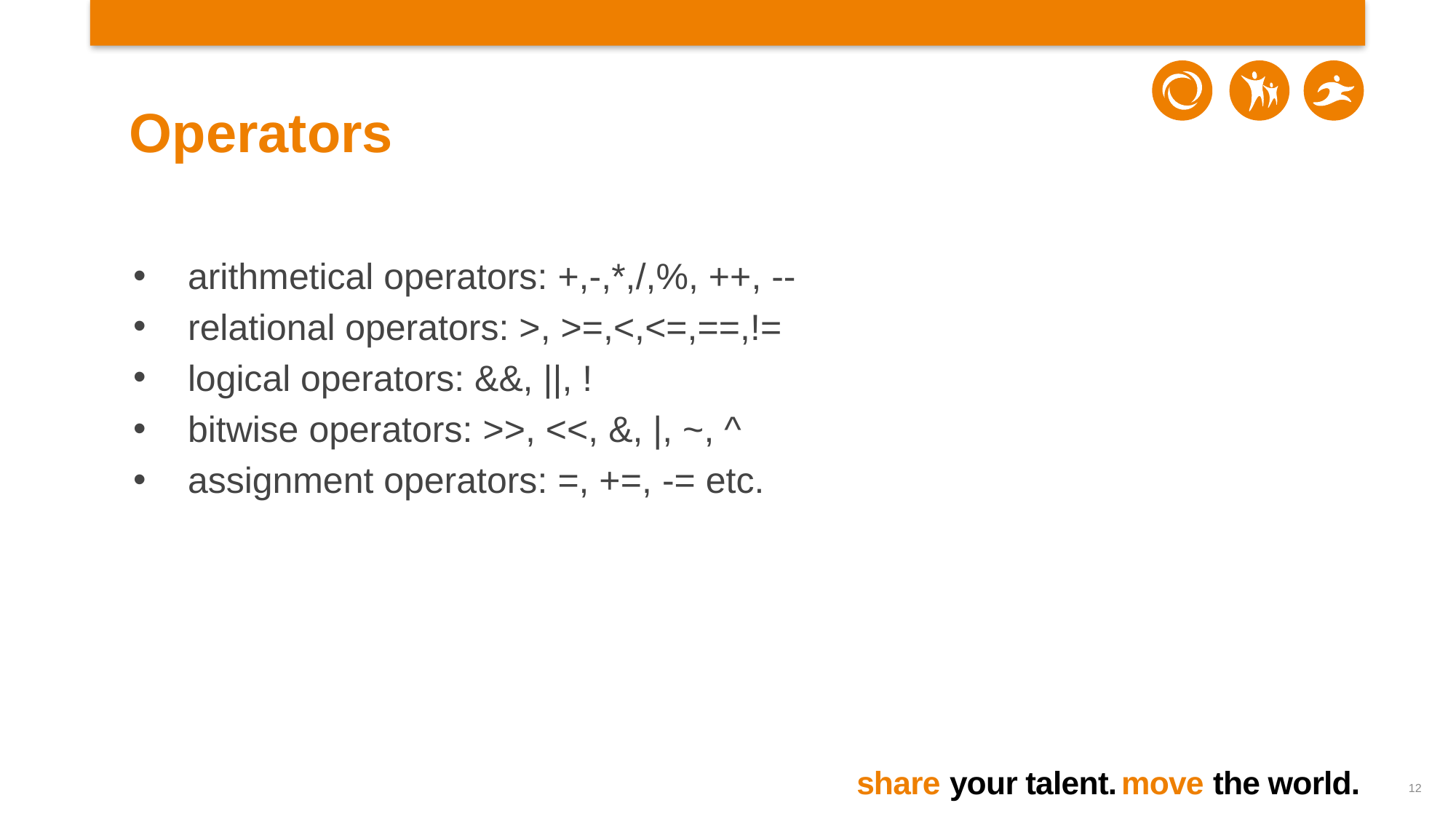

# Operators
arithmetical operators: +,-,*,/,%, ++, --
relational operators: >, >=,<,<=,==,!=
logical operators: &&, ||, !
bitwise operators: >>, <<, &, |, ~, ^
assignment operators: =, +=, -= etc.

12